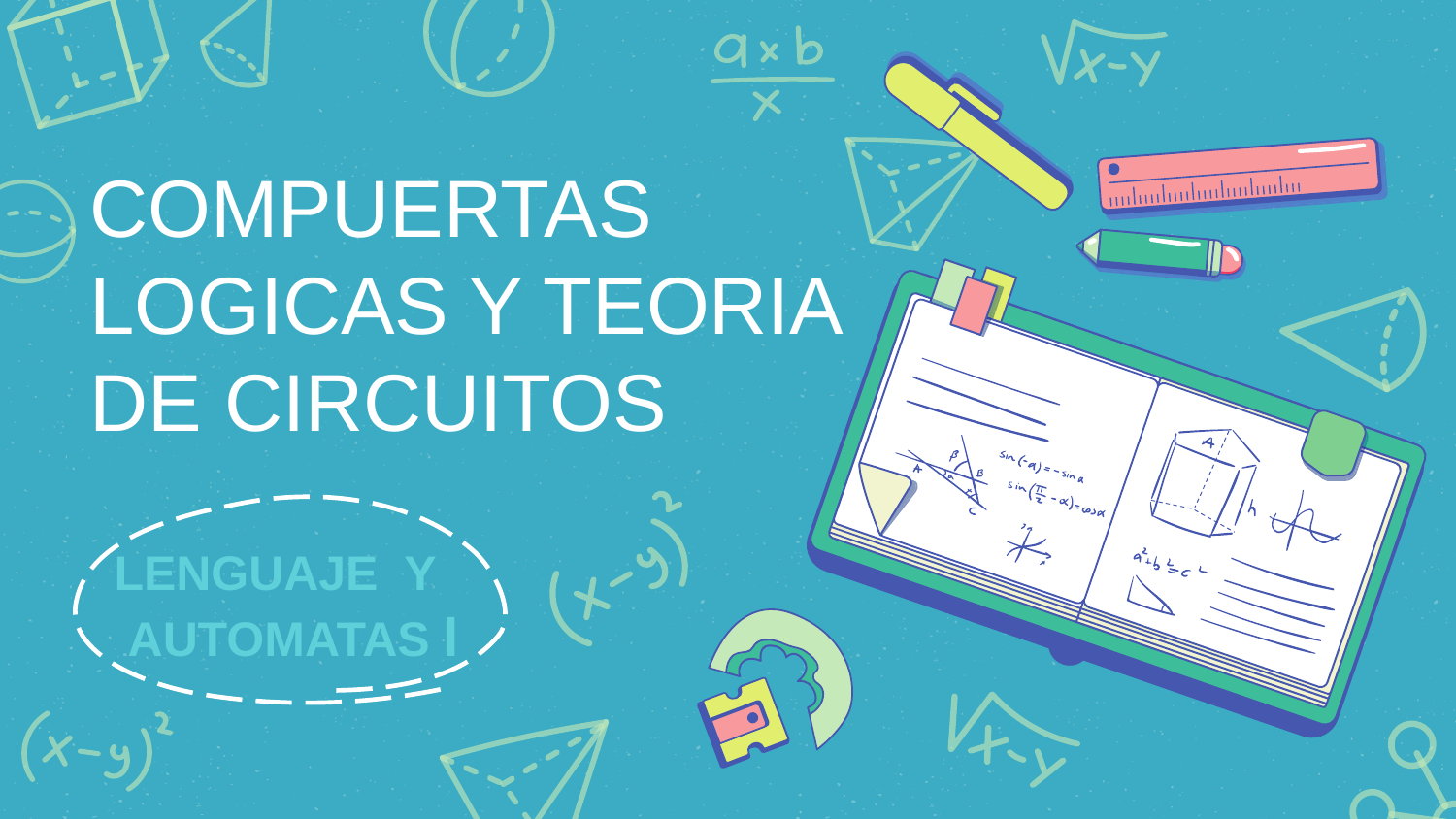

# COMPUERTAS LOGICAS Y TEORIA DE CIRCUITOS

LENGUAJE  Y
 AUTOMATAS I